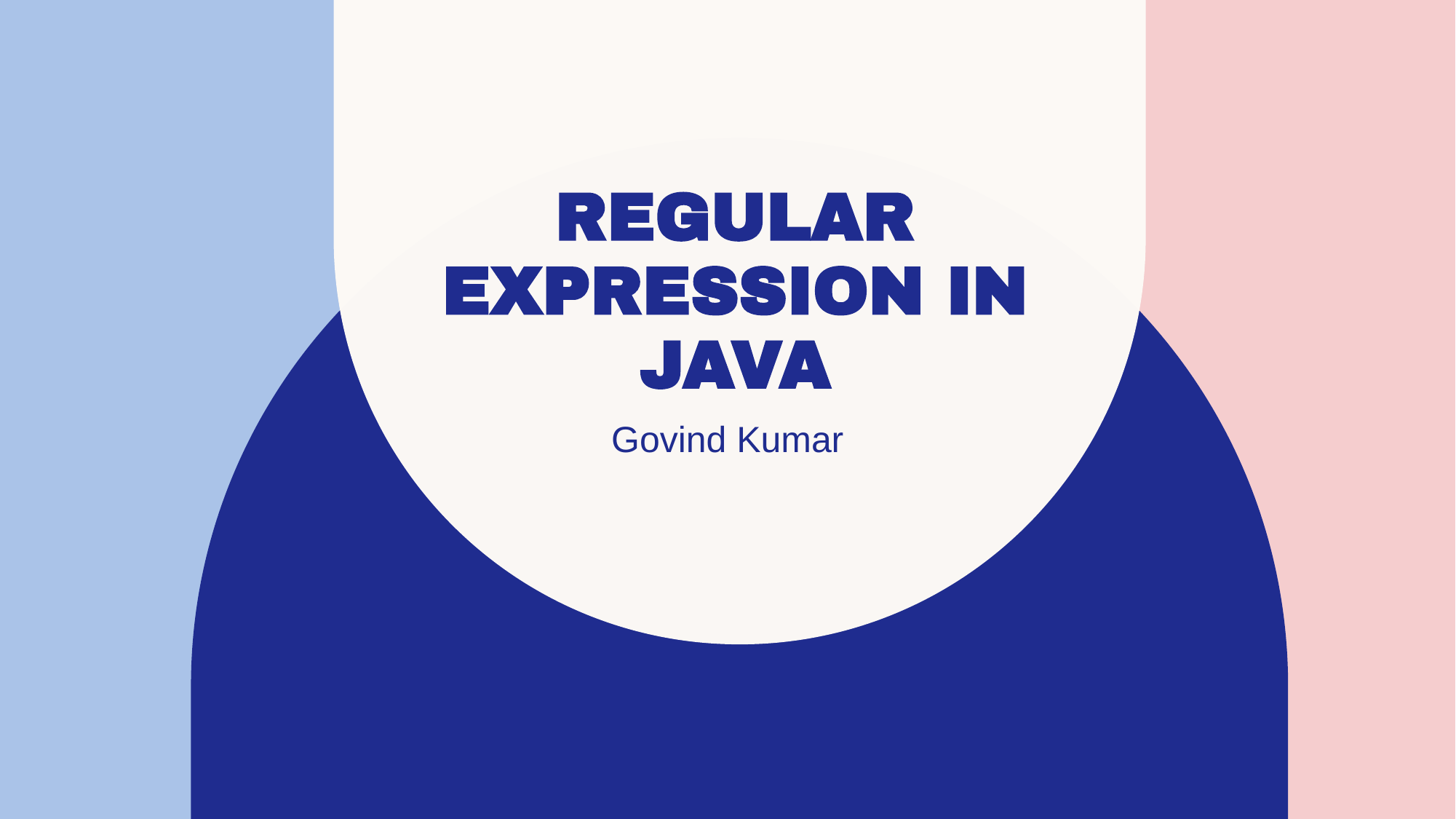

# Regular Expression in java
Govind Kumar​